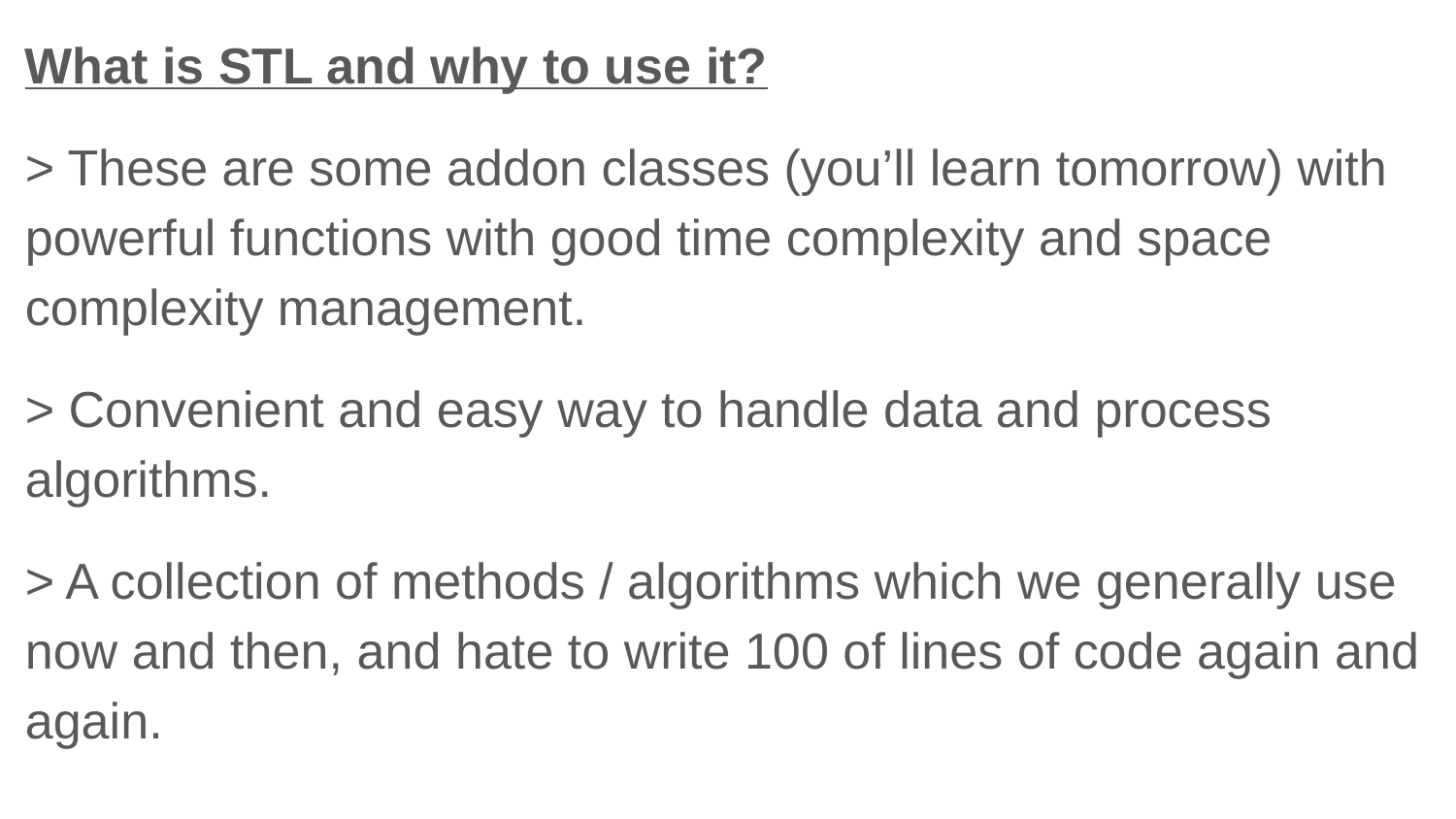

What is STL and why to use it?
> These are some addon classes (you’ll learn tomorrow) with powerful functions with good time complexity and space complexity management.
> Convenient and easy way to handle data and process algorithms.
> A collection of methods / algorithms which we generally use now and then, and hate to write 100 of lines of code again and again.